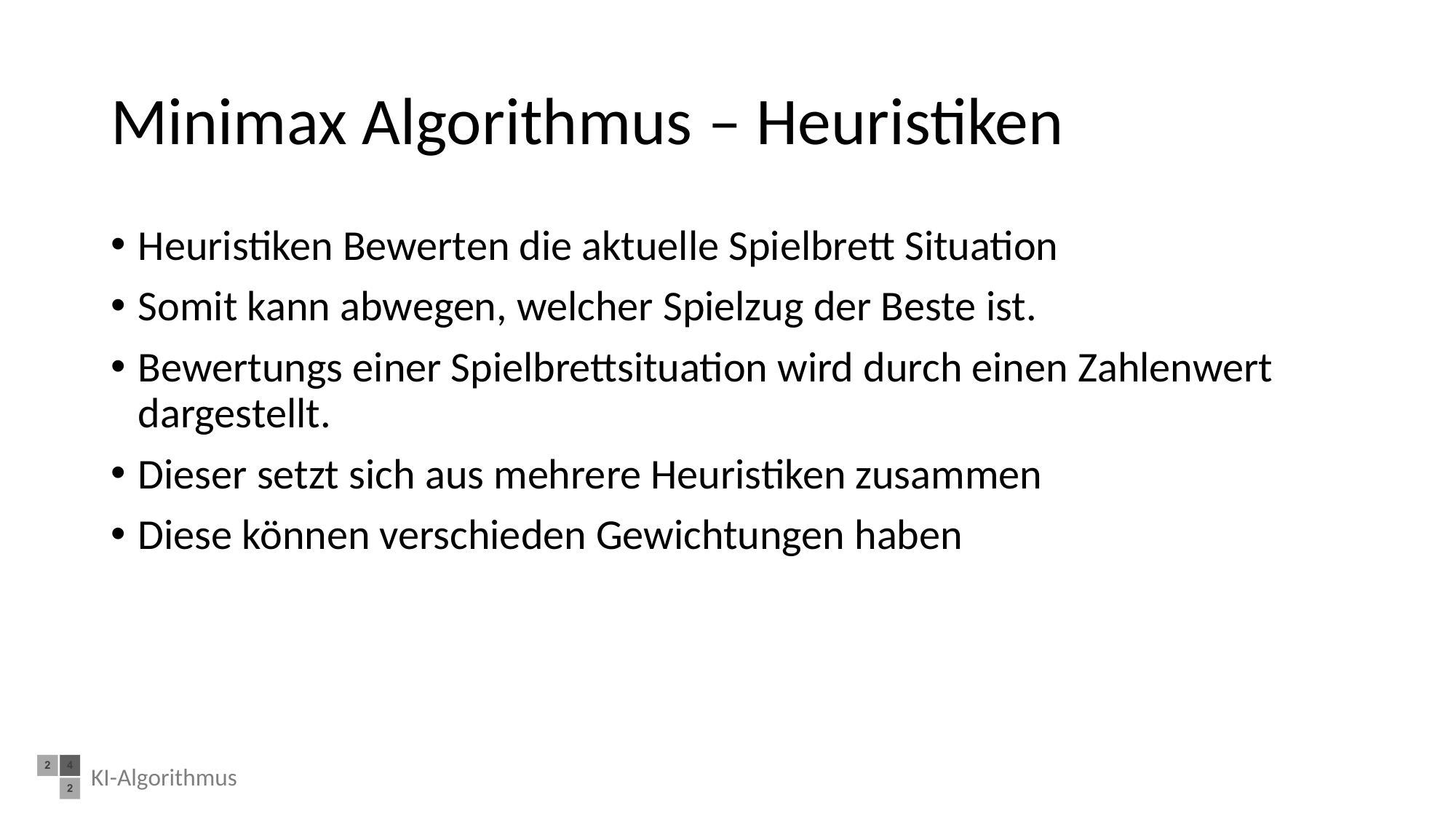

# Minimax Algorithmus – Heuristiken
Heuristiken Bewerten die aktuelle Spielbrett Situation
Somit kann abwegen, welcher Spielzug der Beste ist.
Bewertungs einer Spielbrettsituation wird durch einen Zahlenwert dargestellt.
Dieser setzt sich aus mehrere Heuristiken zusammen
Diese können verschieden Gewichtungen haben

KI-Algorithmus